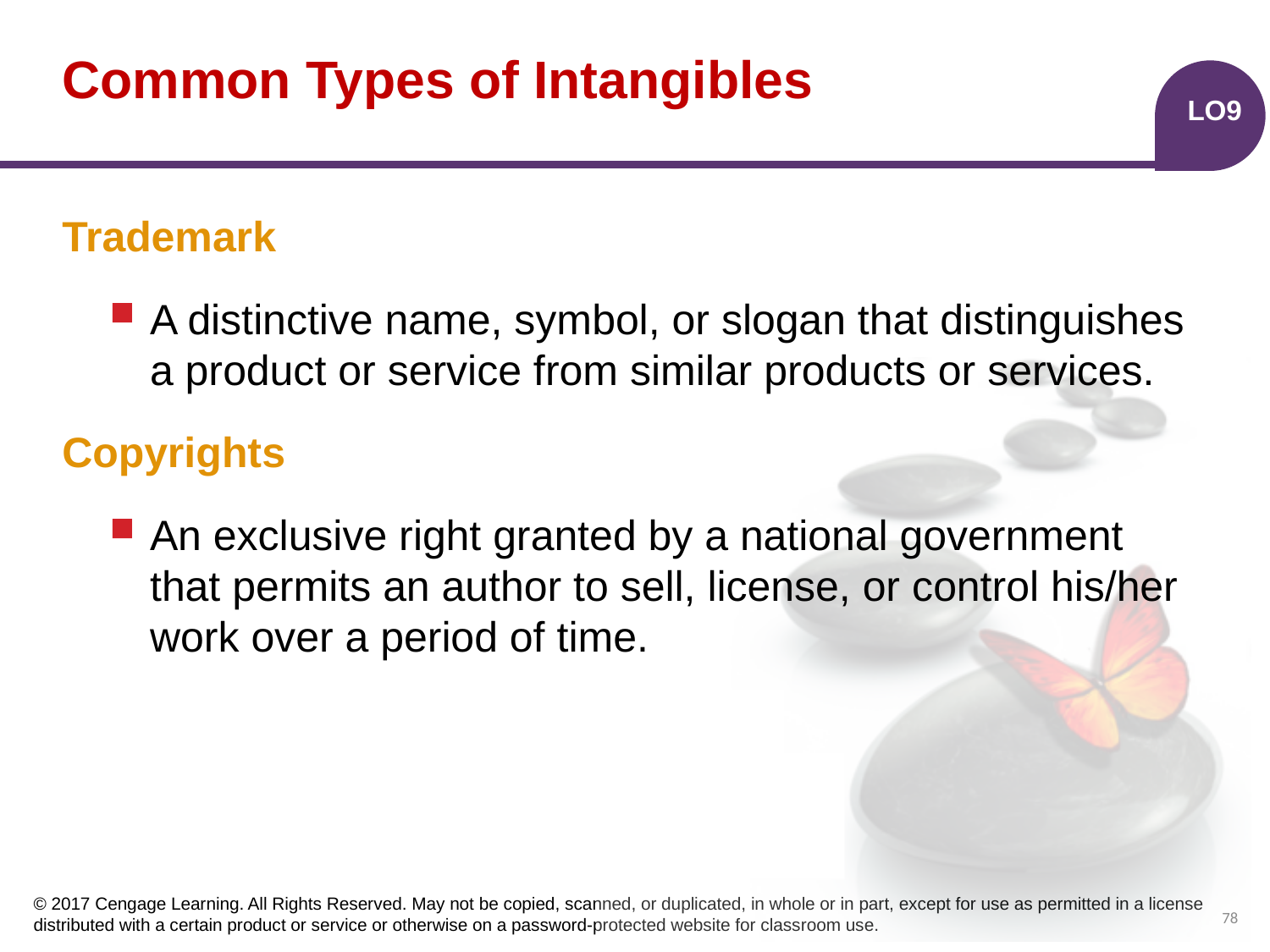

# Common Types of Intangibles
LO9
Trademark
A distinctive name, symbol, or slogan that distinguishes a product or service from similar products or services.
Copyrights
An exclusive right granted by a national government that permits an author to sell, license, or control his/her work over a period of time.

78